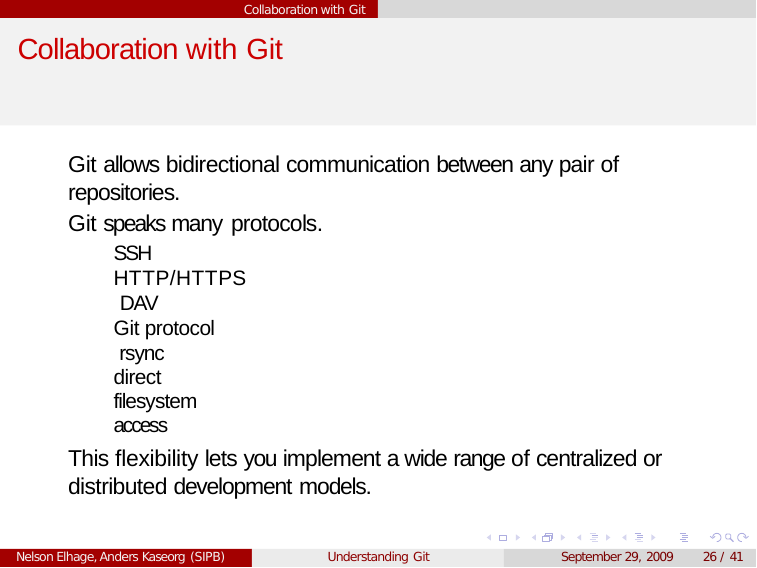

Collaboration with Git

# Collaboration with Git
Git allows bidirectional communication between any pair of  repositories.
Git speaks many protocols.
SSH  HTTP/HTTPS  DAV
Git protocol  rsync
direct filesystem access
This flexibility lets you implement a wide range of centralized or  distributed development models.

Nelson Elhage, Anders Kaseorg (SIPB)
Understanding Git
September 29, 2009
26 / 41